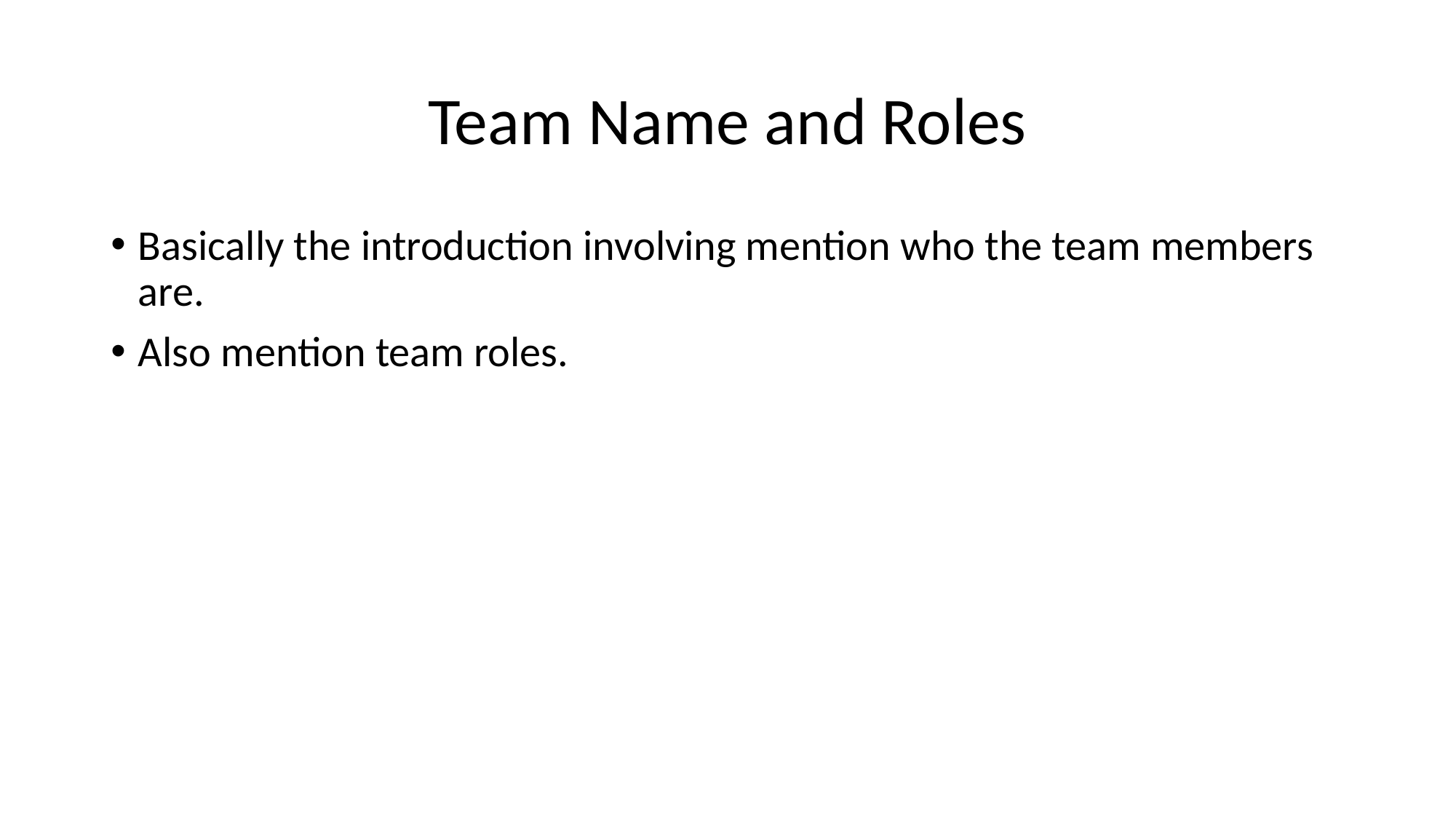

# Team Name and Roles
Basically the introduction involving mention who the team members are.
Also mention team roles.